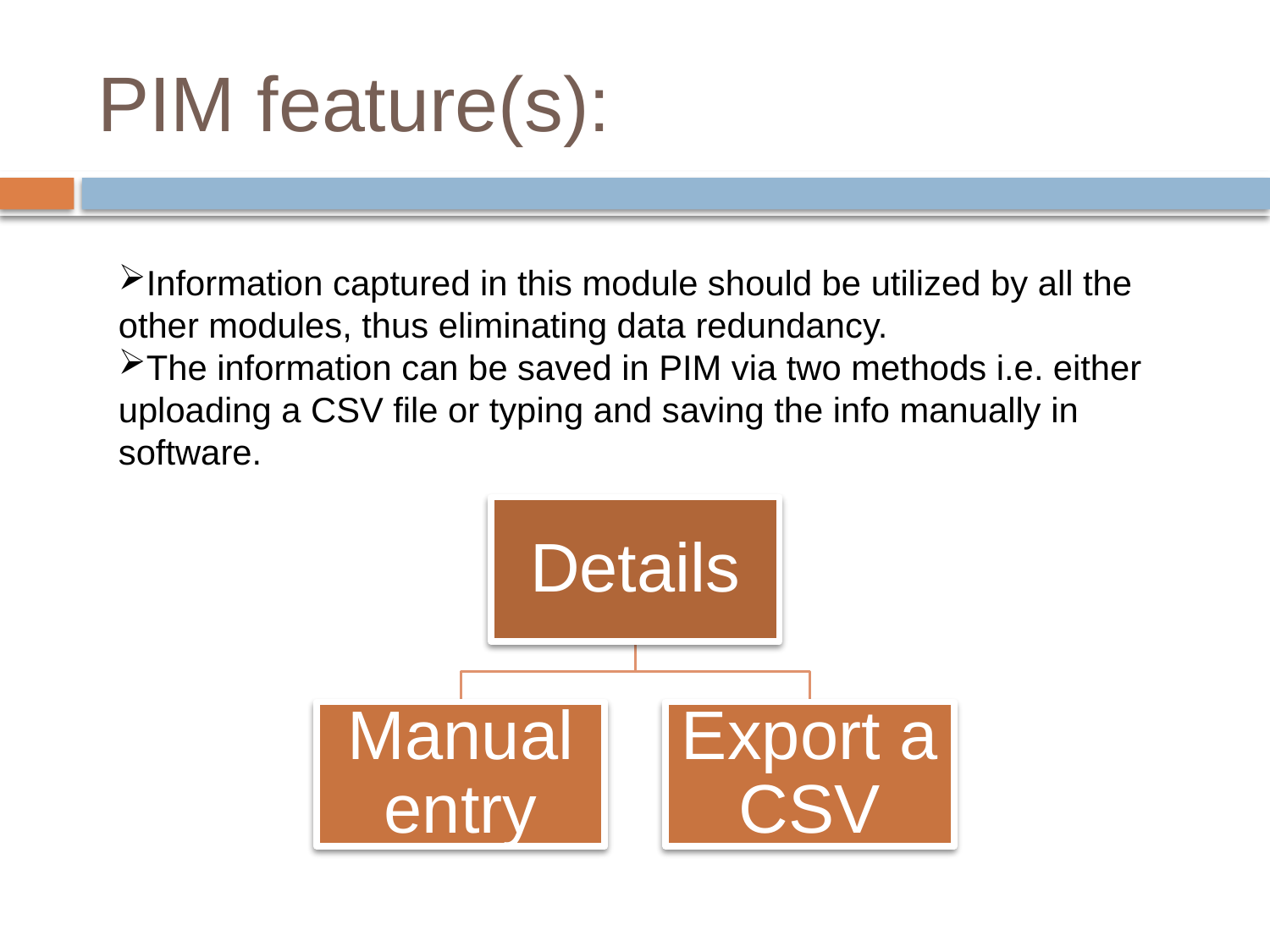

# PIM feature(s):
Information captured in this module should be utilized by all the other modules, thus eliminating data redundancy.
The information can be saved in PIM via two methods i.e. either uploading a CSV file or typing and saving the info manually in software.
Details
Manual entry
Export a CSV